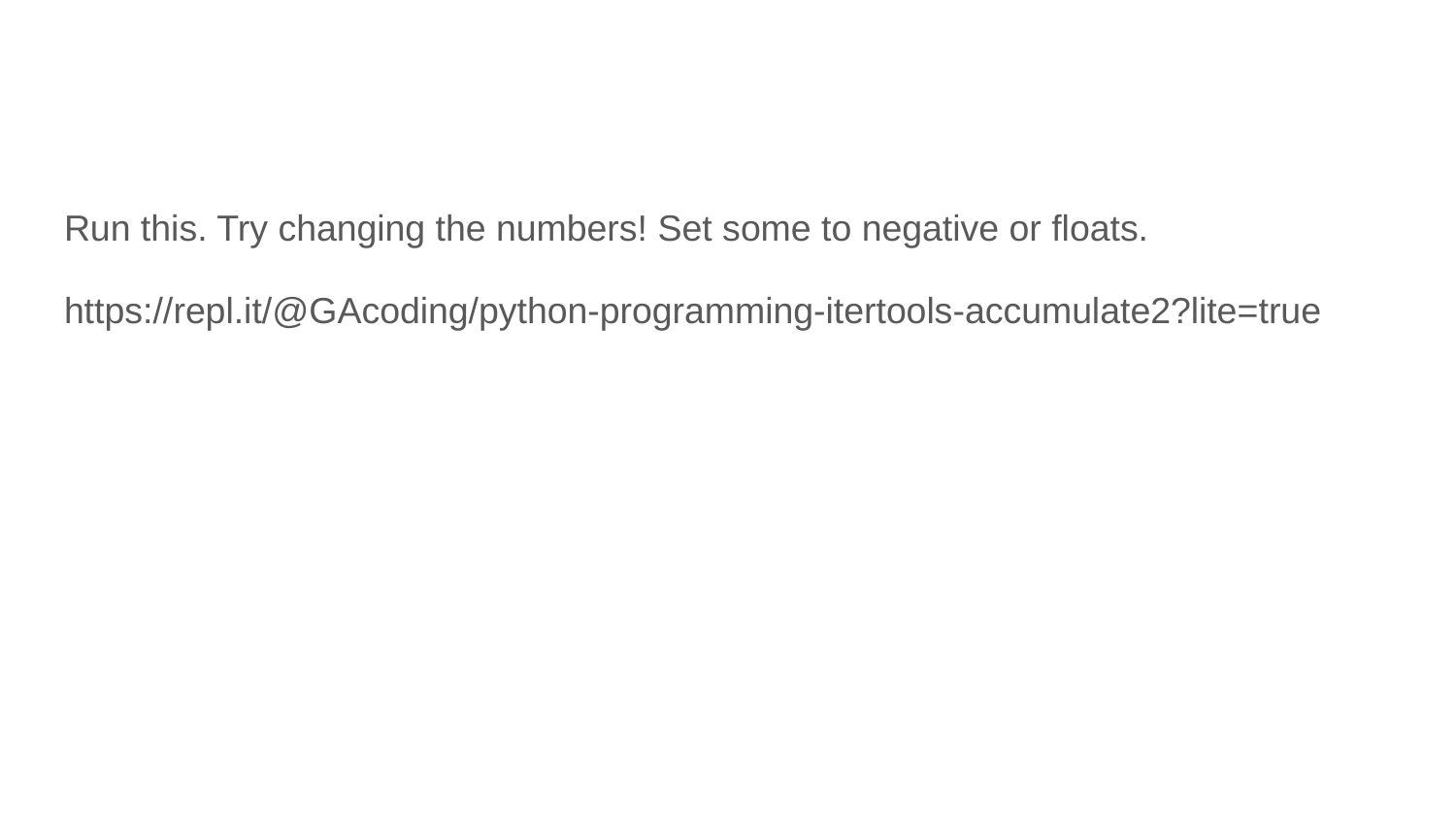

#
Run this. Try changing the numbers! Set some to negative or floats.
https://repl.it/@GAcoding/python-programming-itertools-accumulate2?lite=true